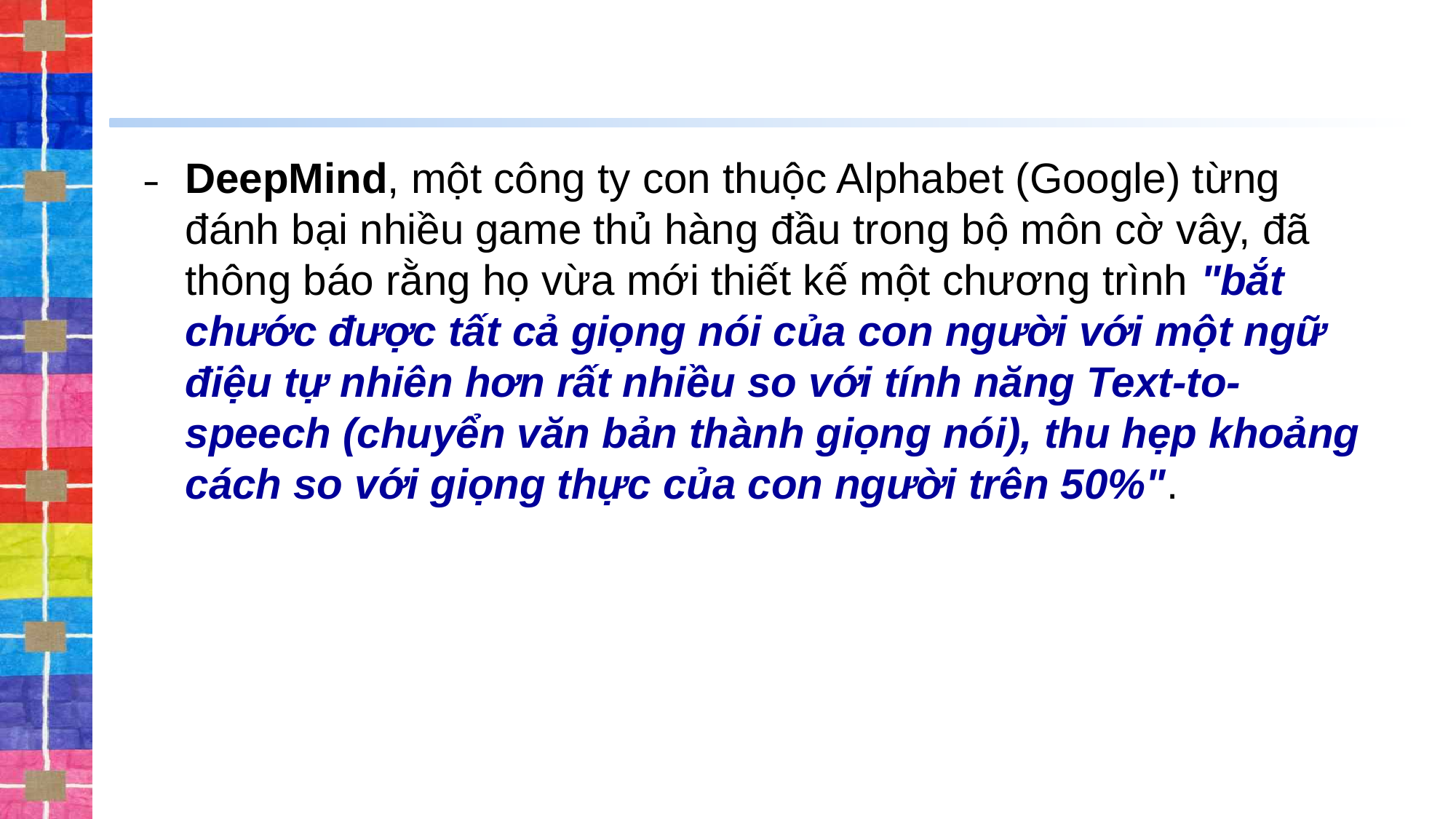

#
DeepMind, một công ty con thuộc Alphabet (Google) từng đánh bại nhiều game thủ hàng đầu trong bộ môn cờ vây, đã thông báo rằng họ vừa mới thiết kế một chương trình "bắt chước được tất cả giọng nói của con người với một ngữ điệu tự nhiên hơn rất nhiều so với tính năng Text-to-speech (chuyển văn bản thành giọng nói), thu hẹp khoảng cách so với giọng thực của con người trên 50%".